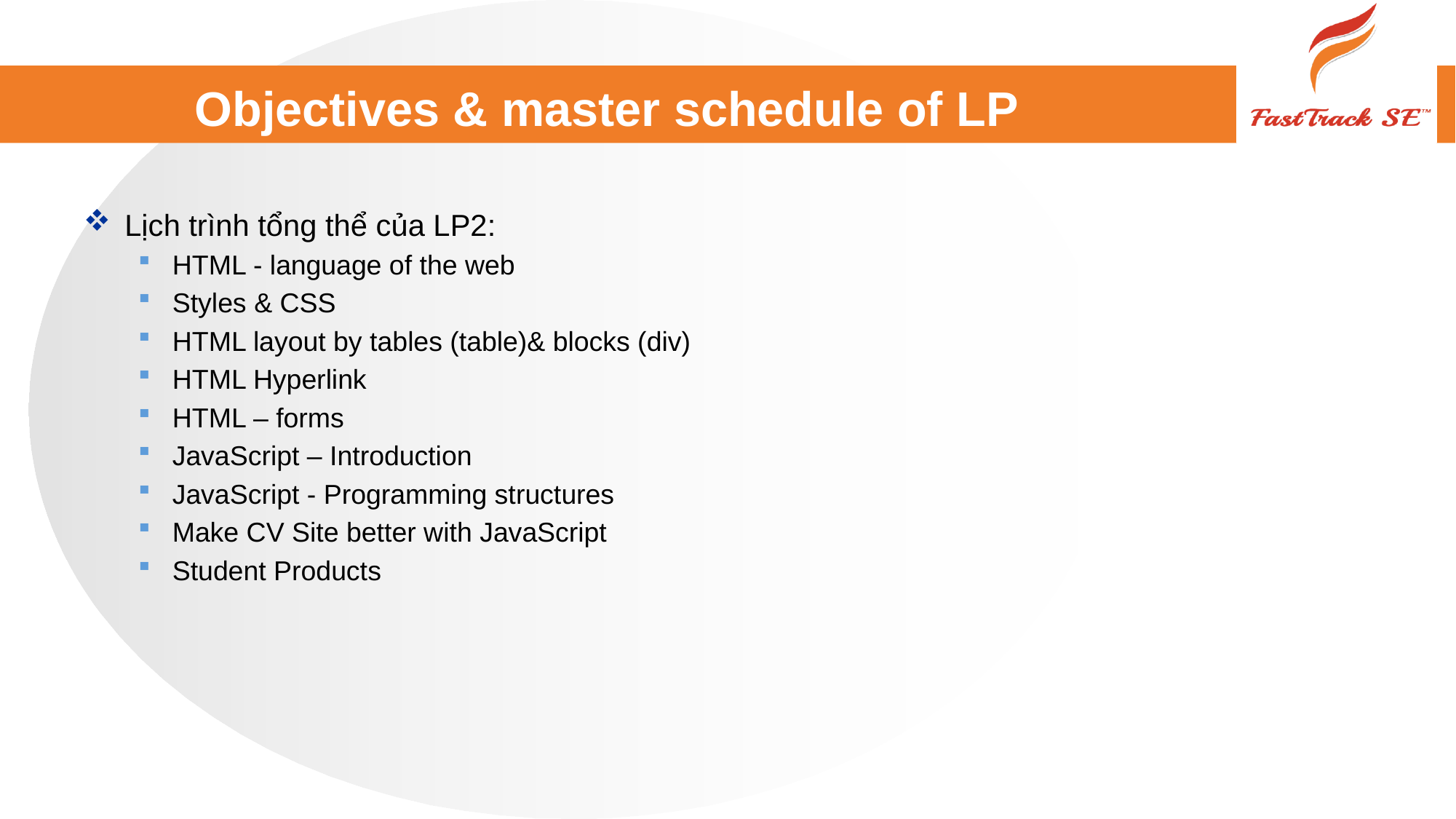

# Objectives & master schedule of LP
Lịch trình tổng thể của LP2:
HTML - language of the web
Styles & CSS
HTML layout by tables (table)& blocks (div)
HTML Hyperlink
HTML – forms
JavaScript – Introduction
JavaScript - Programming structures
Make CV Site better with JavaScript
Student Products